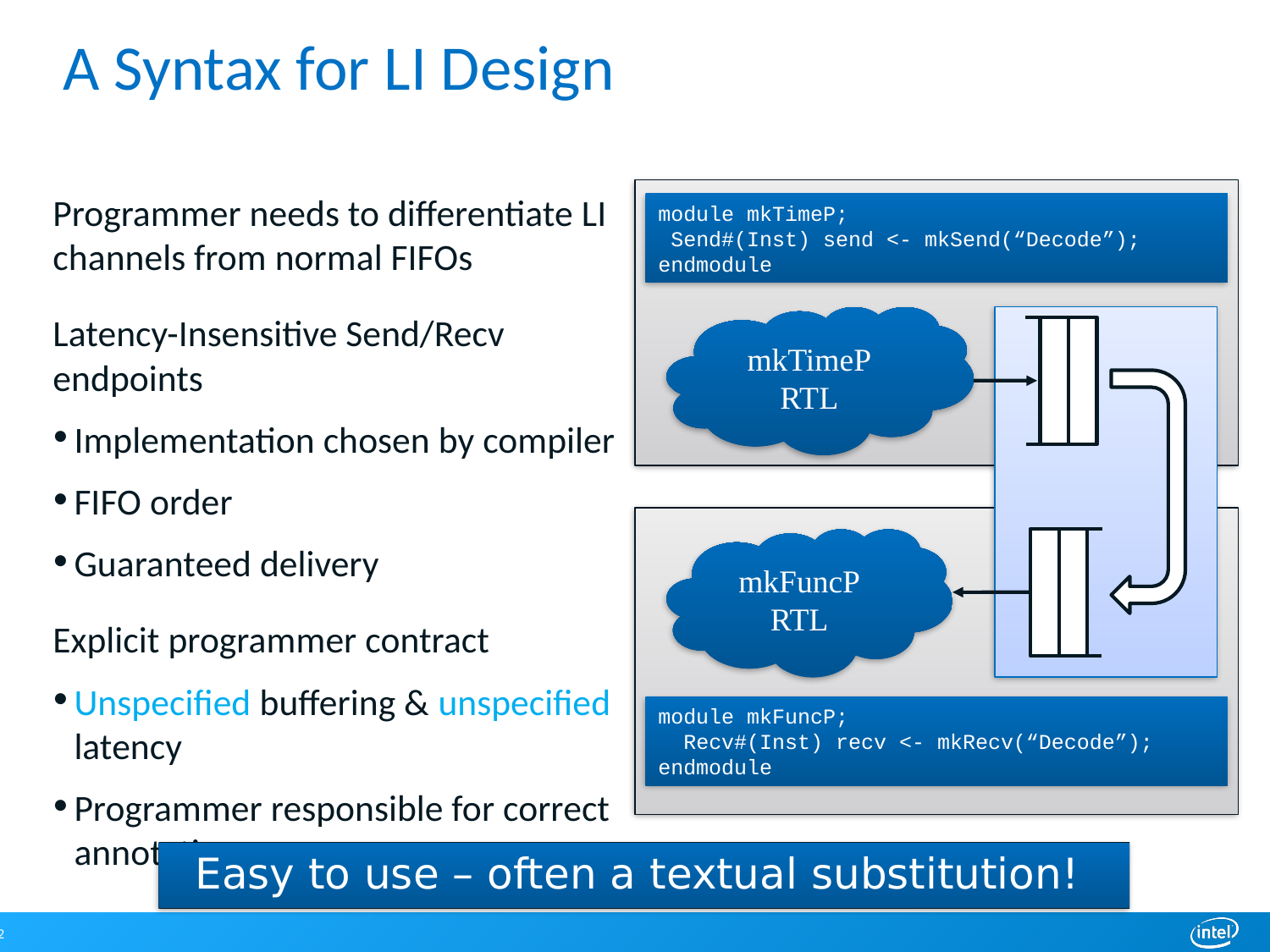

# A Syntax for LI Design

Programmer needs to differentiate LI channels from normal FIFOs
Latency-Insensitive Send/Recv endpoints
Implementation chosen by compiler
FIFO order
Guaranteed delivery
Explicit programmer contract
Unspecified buffering & unspecified latency
Programmer responsible for correct annotation
module mkTimeP;
 Send#(Inst) send <- mkSend(“Decode”);
endmodule
mkTimeP
RTL

mkFuncP
RTL
module mkFuncP;
  Recv#(Inst) recv <- mkRecv(“Decode”);
endmodule
Easy to use – often a textual substitution!